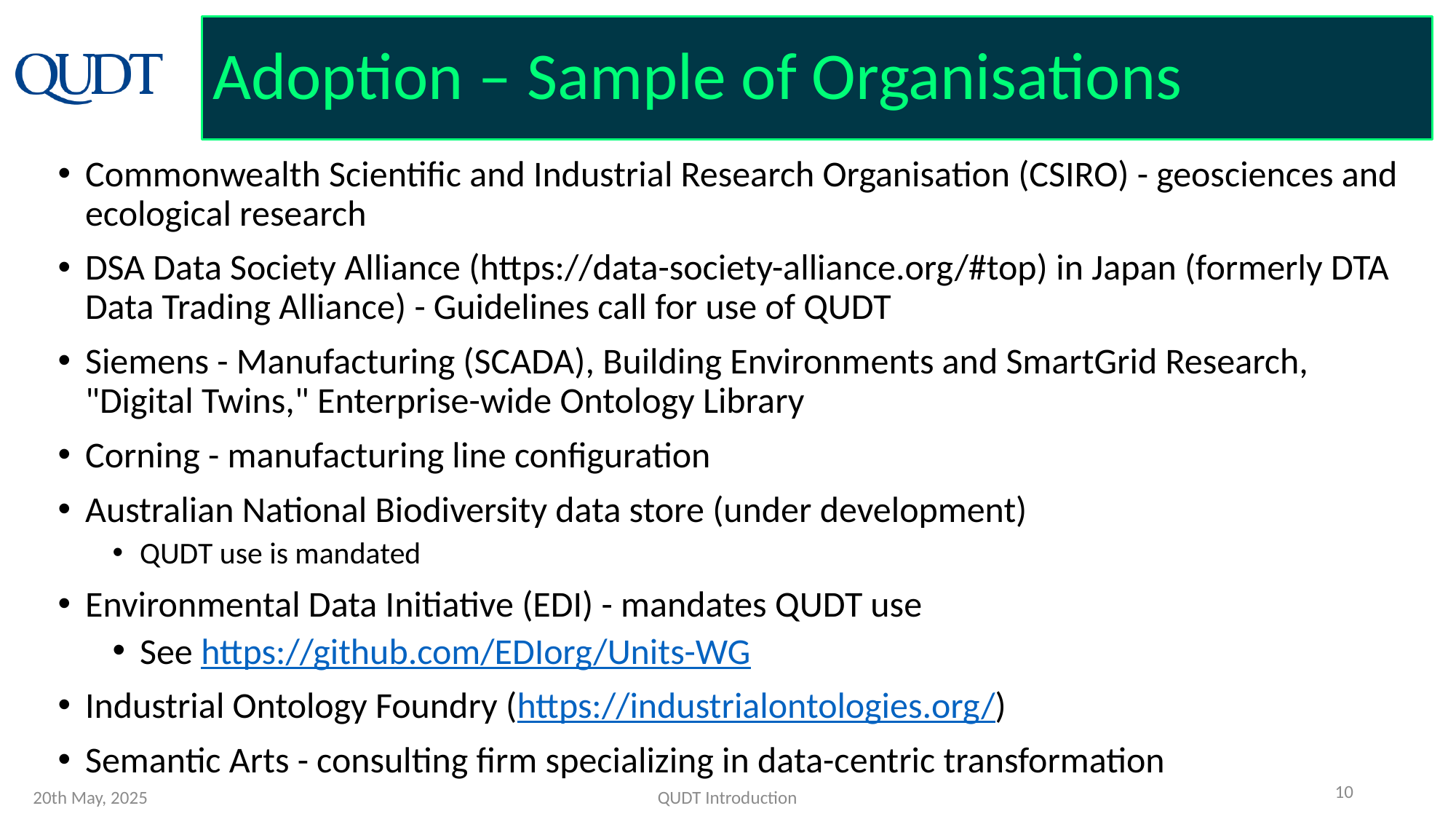

# Adoption – Sample of Organisations
Commonwealth Scientific and Industrial Research Organisation (CSIRO) - geosciences and ecological research
DSA Data Society Alliance (https://data-society-alliance.org/#top) in Japan (formerly DTA Data Trading Alliance) - Guidelines call for use of QUDT
Siemens - Manufacturing (SCADA), Building Environments and SmartGrid Research, "Digital Twins," Enterprise-wide Ontology Library
Corning - manufacturing line configuration
Australian National Biodiversity data store (under development)
QUDT use is mandated
Environmental Data Initiative (EDI) - mandates QUDT use
See https://github.com/EDIorg/Units-WG
Industrial Ontology Foundry (https://industrialontologies.org/)
Semantic Arts - consulting firm specializing in data-centric transformation

10
QUDT Introduction
20th May, 2025